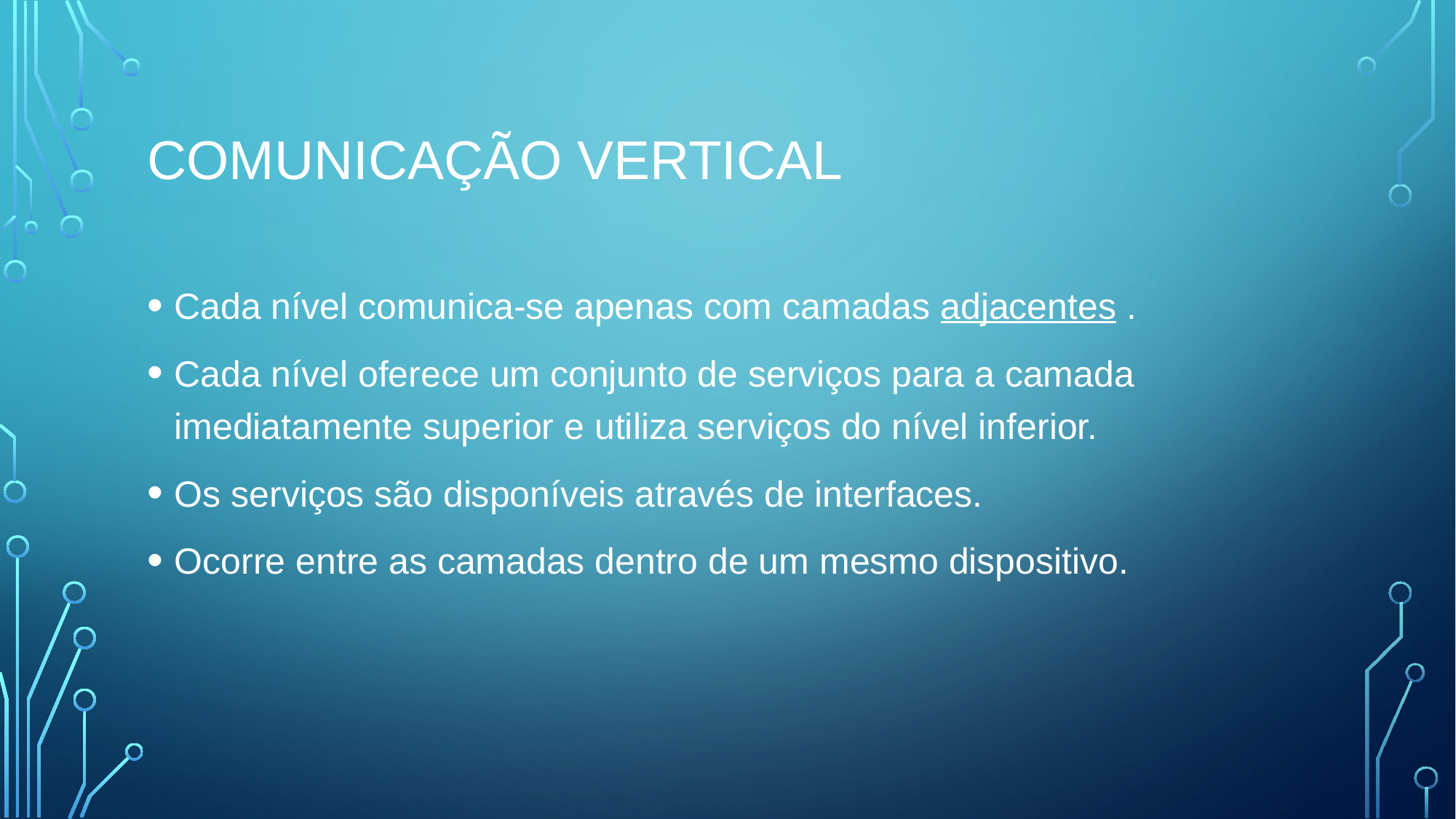

# Comunicação vertical
Cada nível comunica-se apenas com camadas adjacentes .
Cada nível oferece um conjunto de serviços para a camada imediatamente superior e utiliza serviços do nível inferior.
Os serviços são disponíveis através de interfaces.
Ocorre entre as camadas dentro de um mesmo dispositivo.